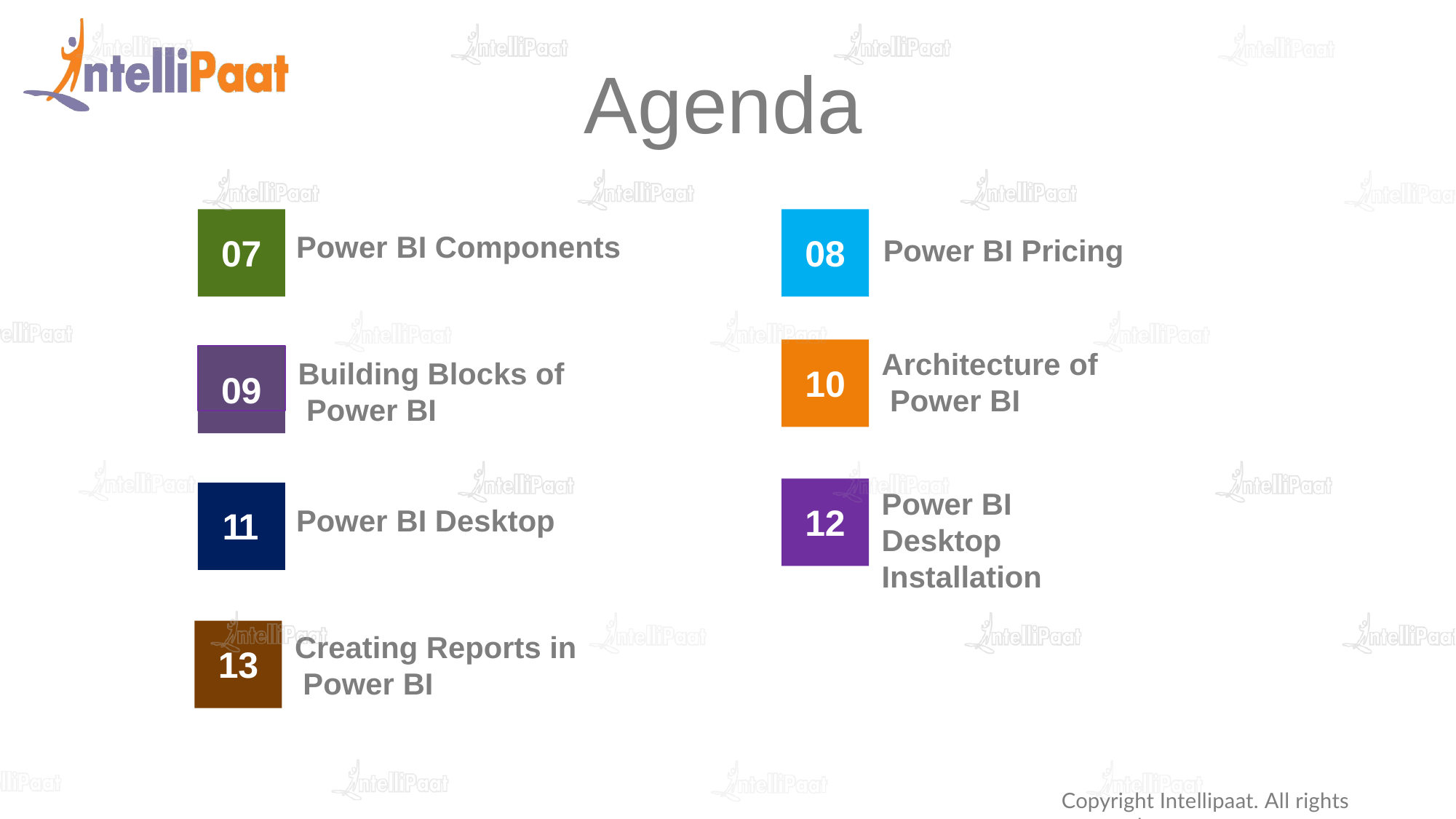

# Agenda

Power BI Components
07
08
Power BI Pricing

Architecture of  Power BI

09
Building Blocks of  Power BI
10

Power BI Desktop  Installation
12
Power BI Desktop
11

Creating Reports in  Power BI
13
Copyright Intellipaat. All rights reserved.